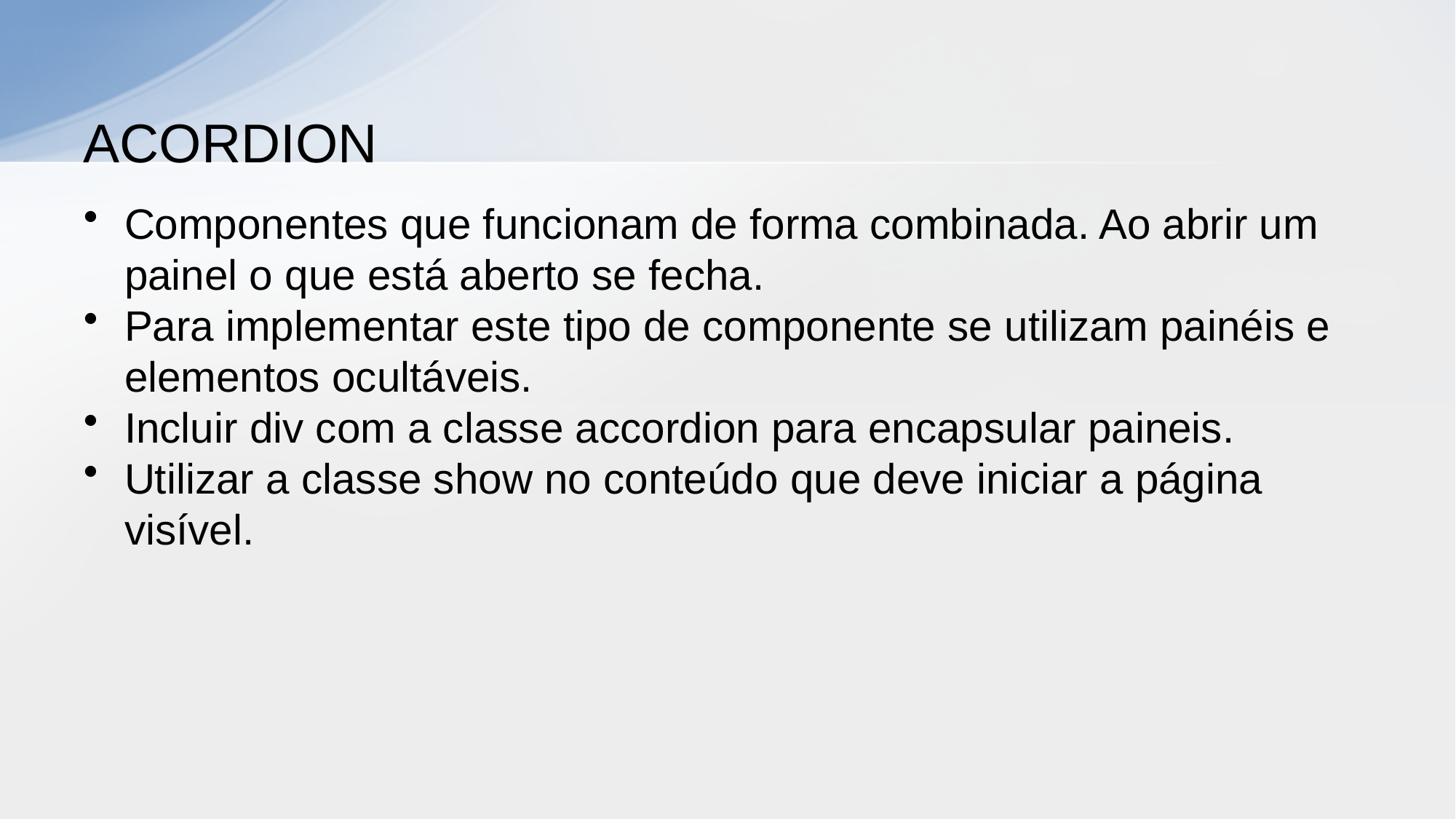

# ACORDION
Componentes que funcionam de forma combinada. Ao abrir um painel o que está aberto se fecha.
Para implementar este tipo de componente se utilizam painéis e elementos ocultáveis.
Incluir div com a classe accordion para encapsular paineis.
Utilizar a classe show no conteúdo que deve iniciar a página visível.